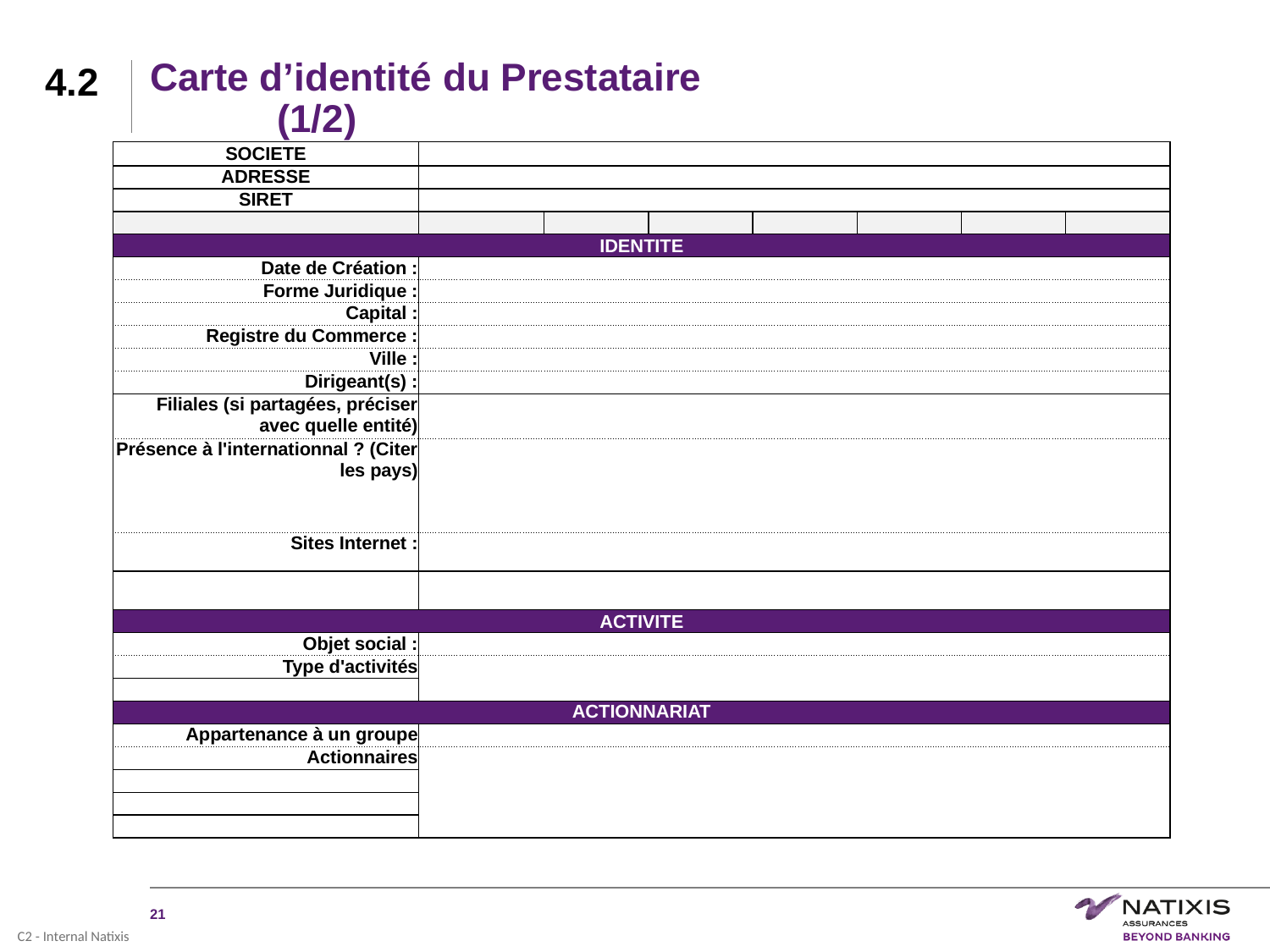

# Carte d’identité du Prestataire					(1/2)
4.2
| SOCIETE |  |  |  |  |  |  |  |
| --- | --- | --- | --- | --- | --- | --- | --- |
| ADRESSE |  |  |  |  |  |  |  |
| SIRET |  |  |  |  |  |  |  |
|  |  |  |  |  |  |  |  |
| IDENTITE |  |  |  |  |  |  |  |
| Date de Création : |  |  |  |  |  |  |  |
| Forme Juridique : |  |  |  |  |  |  |  |
| Capital : |  |  |  |  |  |  |  |
| Registre du Commerce : |  |  |  |  |  |  |  |
| Ville : |  |  |  |  |  |  |  |
| Dirigeant(s) : |  |  |  |  |  |  |  |
| Filiales (si partagées, préciser avec quelle entité) |  |  |  |  |  |  |  |
| Présence à l'internationnal ? (Citer les pays) |  |  |  |  |  |  |  |
| Sites Internet : |  |  |  |  |  |  |  |
|  |  |  |  |  |  |  |  |
| ACTIVITE |  |  |  |  |  |  |  |
| Objet social : |  |  |  |  |  |  |  |
| Type d'activités |  |  |  |  |  |  |  |
|  |  |  |  |  |  |  |  |
| ACTIONNARIAT |  |  |  |  |  |  |  |
| Appartenance à un groupe |  |  |  |  |  |  |  |
| Actionnaires |  |  |  |  |  |  |  |
|  |  |  |  |  |  |  |  |
|  |  |  |  |  |  |  |  |
|  |  |  |  |  |  |  |  |
21